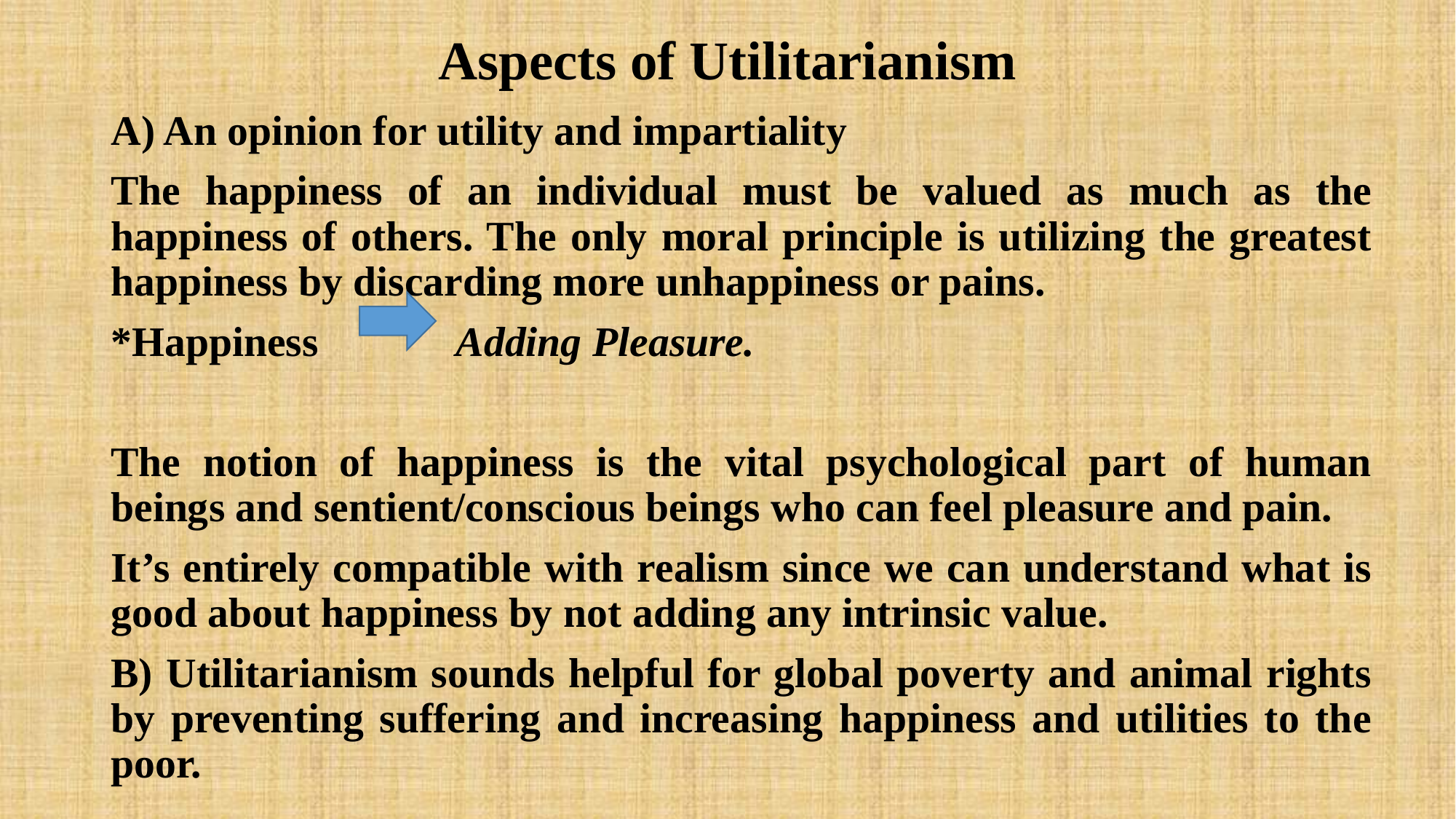

# Aspects of Utilitarianism
A) An opinion for utility and impartiality
The happiness of an individual must be valued as much as the happiness of others. The only moral principle is utilizing the greatest happiness by discarding more unhappiness or pains.
*Happiness             Adding Pleasure.

The notion of happiness is the vital psychological part of human beings and sentient/conscious beings who can feel pleasure and pain.
It’s entirely compatible with realism since we can understand what is good about happiness by not adding any intrinsic value.
B) Utilitarianism sounds helpful for global poverty and animal rights by preventing suffering and increasing happiness and utilities to the poor.